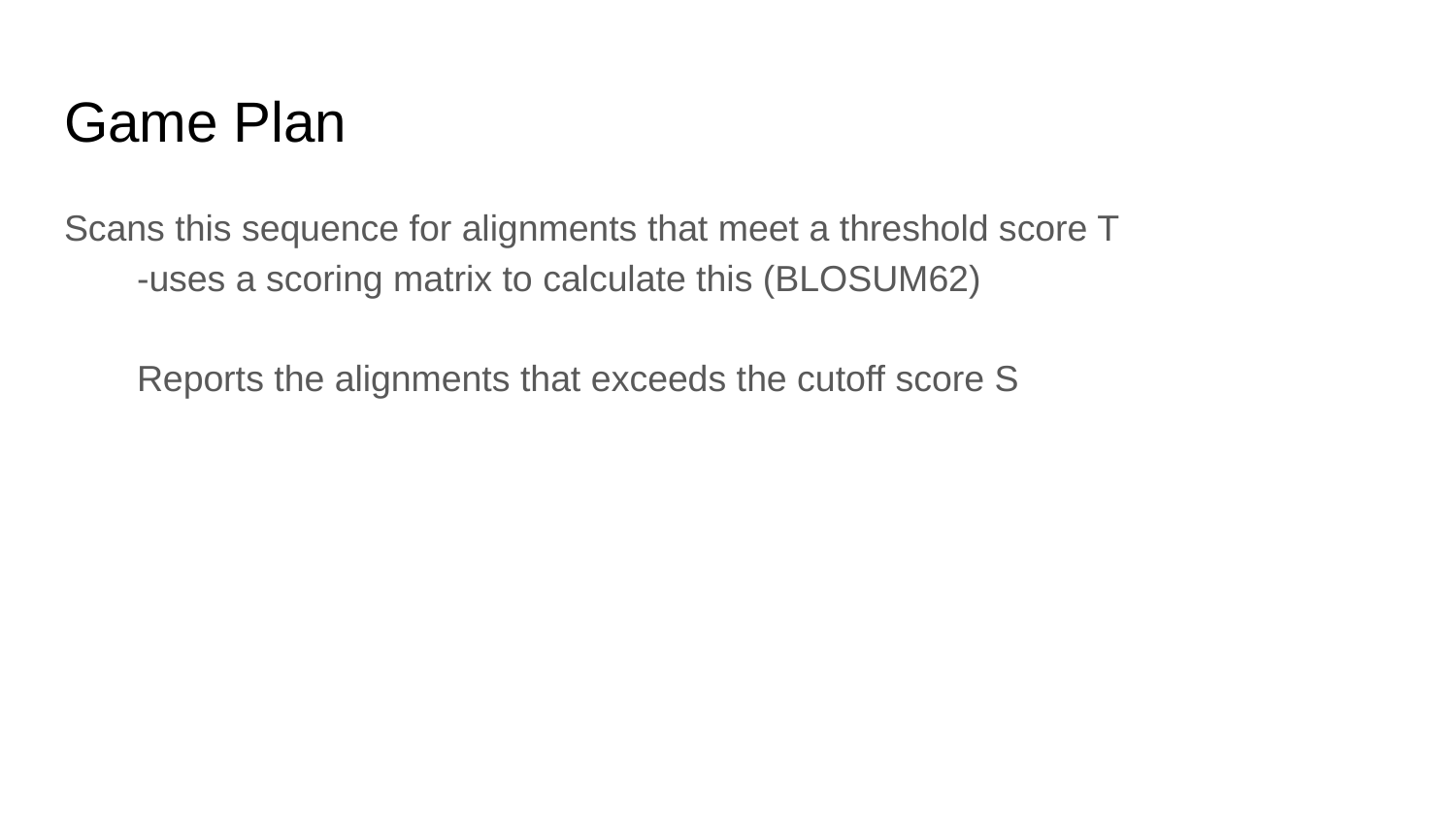

# Game Plan
Scans this sequence for alignments that meet a threshold score T
-uses a scoring matrix to calculate this (BLOSUM62)

Reports the alignments that exceeds the cutoff score S